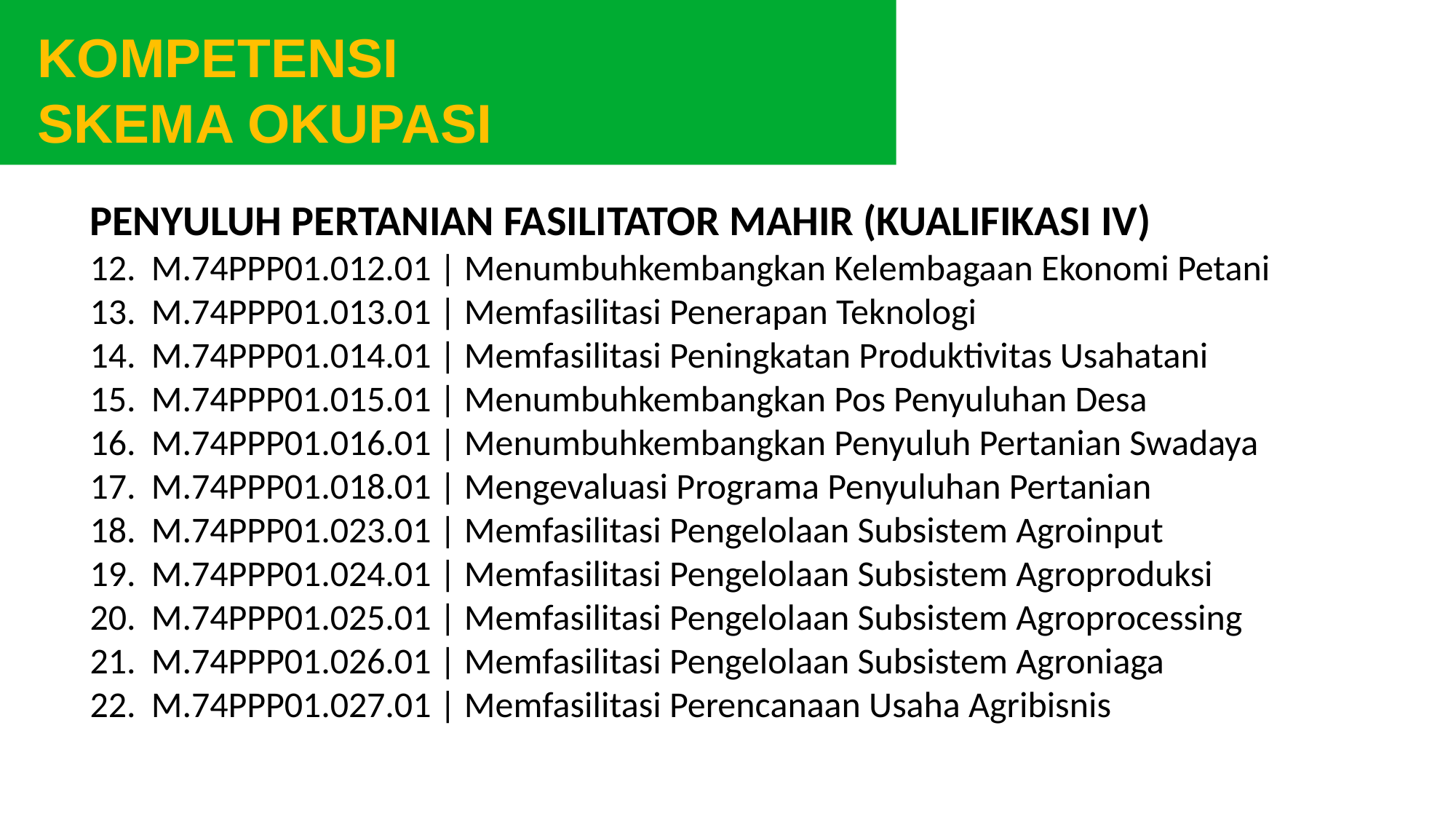

KOMPETENSI
SKEMA OKUPASI
PENYULUH PERTANIAN FASILITATOR MAHIR (KUALIFIKASI IV)
M.74PPP01.012.01 | Menumbuhkembangkan Kelembagaan Ekonomi Petani
M.74PPP01.013.01 | Memfasilitasi Penerapan Teknologi
M.74PPP01.014.01 | Memfasilitasi Peningkatan Produktivitas Usahatani
M.74PPP01.015.01 | Menumbuhkembangkan Pos Penyuluhan Desa
M.74PPP01.016.01 | Menumbuhkembangkan Penyuluh Pertanian Swadaya
M.74PPP01.018.01 | Mengevaluasi Programa Penyuluhan Pertanian
M.74PPP01.023.01 | Memfasilitasi Pengelolaan Subsistem Agroinput
M.74PPP01.024.01 | Memfasilitasi Pengelolaan Subsistem Agroproduksi
M.74PPP01.025.01 | Memfasilitasi Pengelolaan Subsistem Agroprocessing
M.74PPP01.026.01 | Memfasilitasi Pengelolaan Subsistem Agroniaga
M.74PPP01.027.01 | Memfasilitasi Perencanaan Usaha Agribisnis